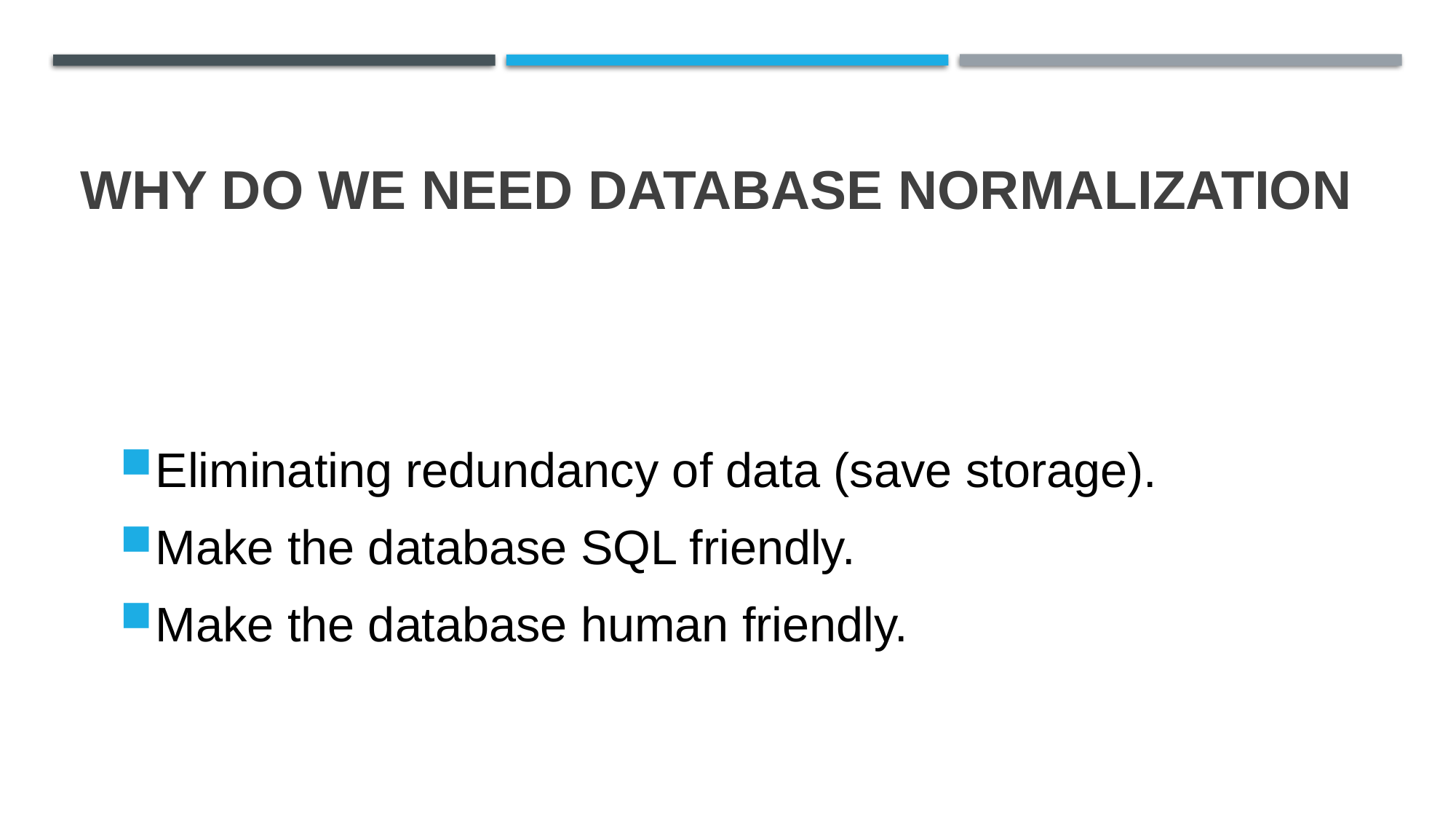

# Why do we need database normalization

Eliminating redundancy of data (save storage).
Make the database SQL friendly.
Make the database human friendly.